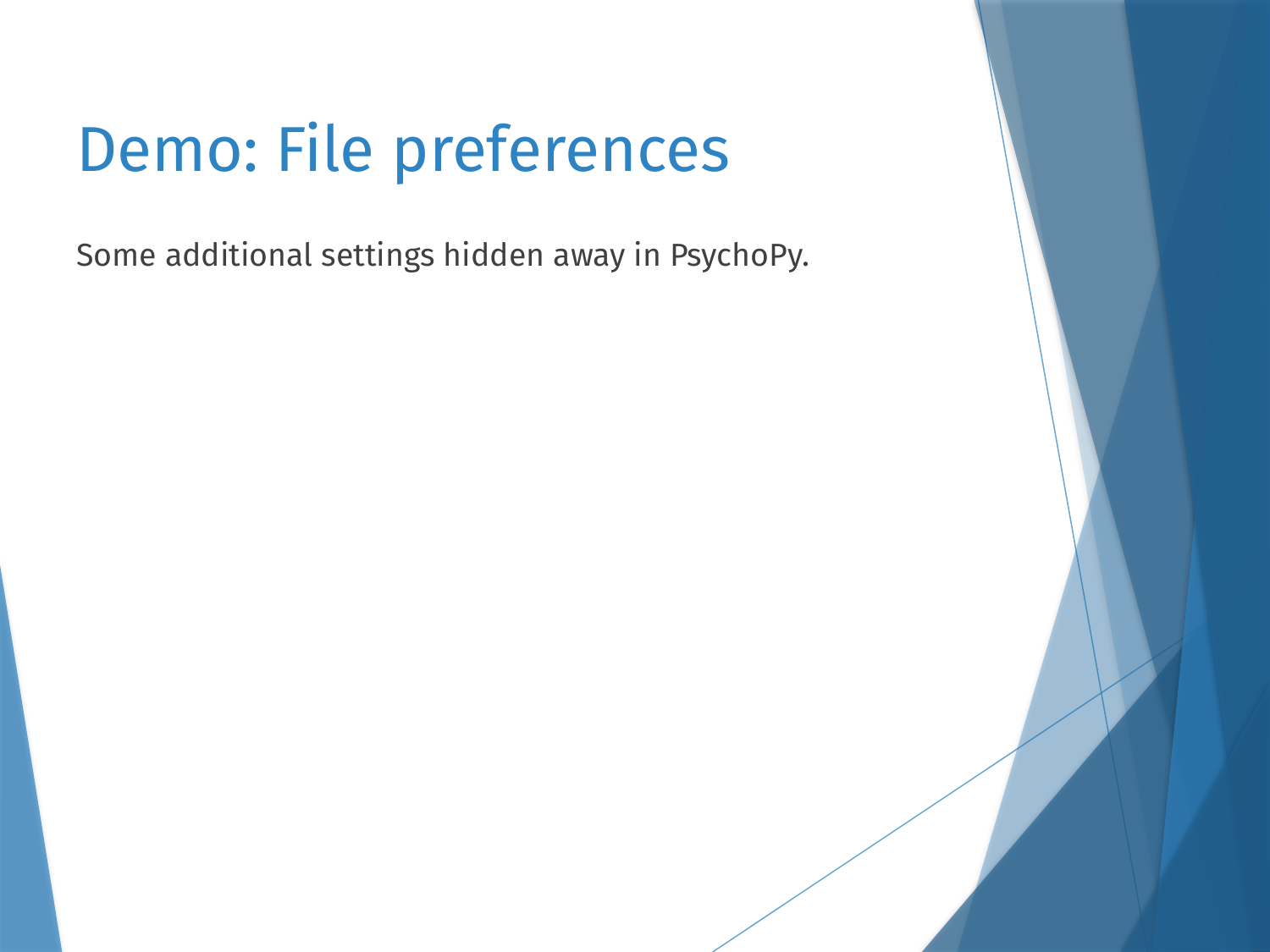

# Demo: File preferences
Some additional settings hidden away in PsychoPy.